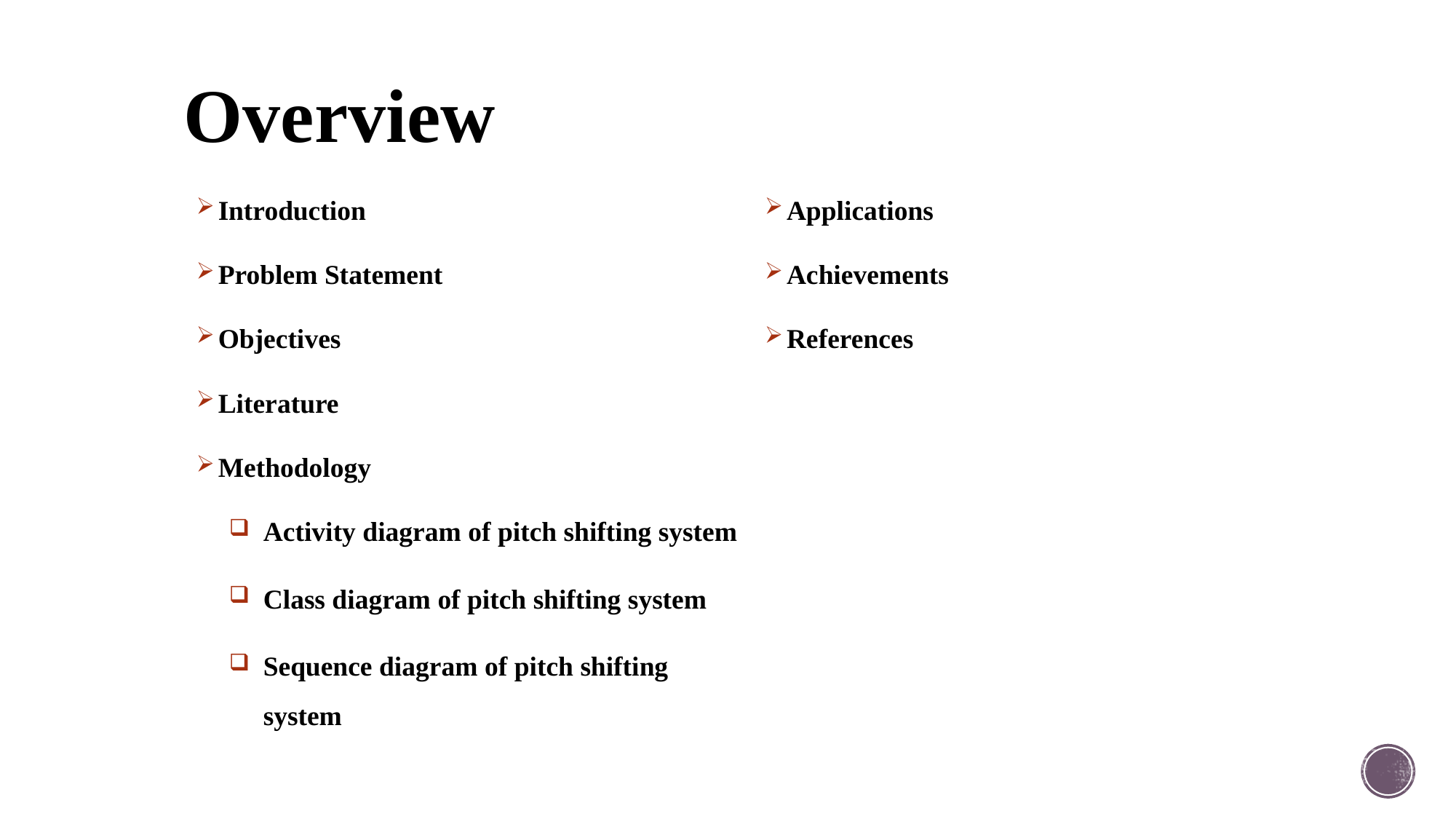

# Overview
Introduction
Problem Statement
Objectives
Literature
Methodology
Activity diagram of pitch shifting system
Class diagram of pitch shifting system
Sequence diagram of pitch shifting system
Applications
Achievements
References